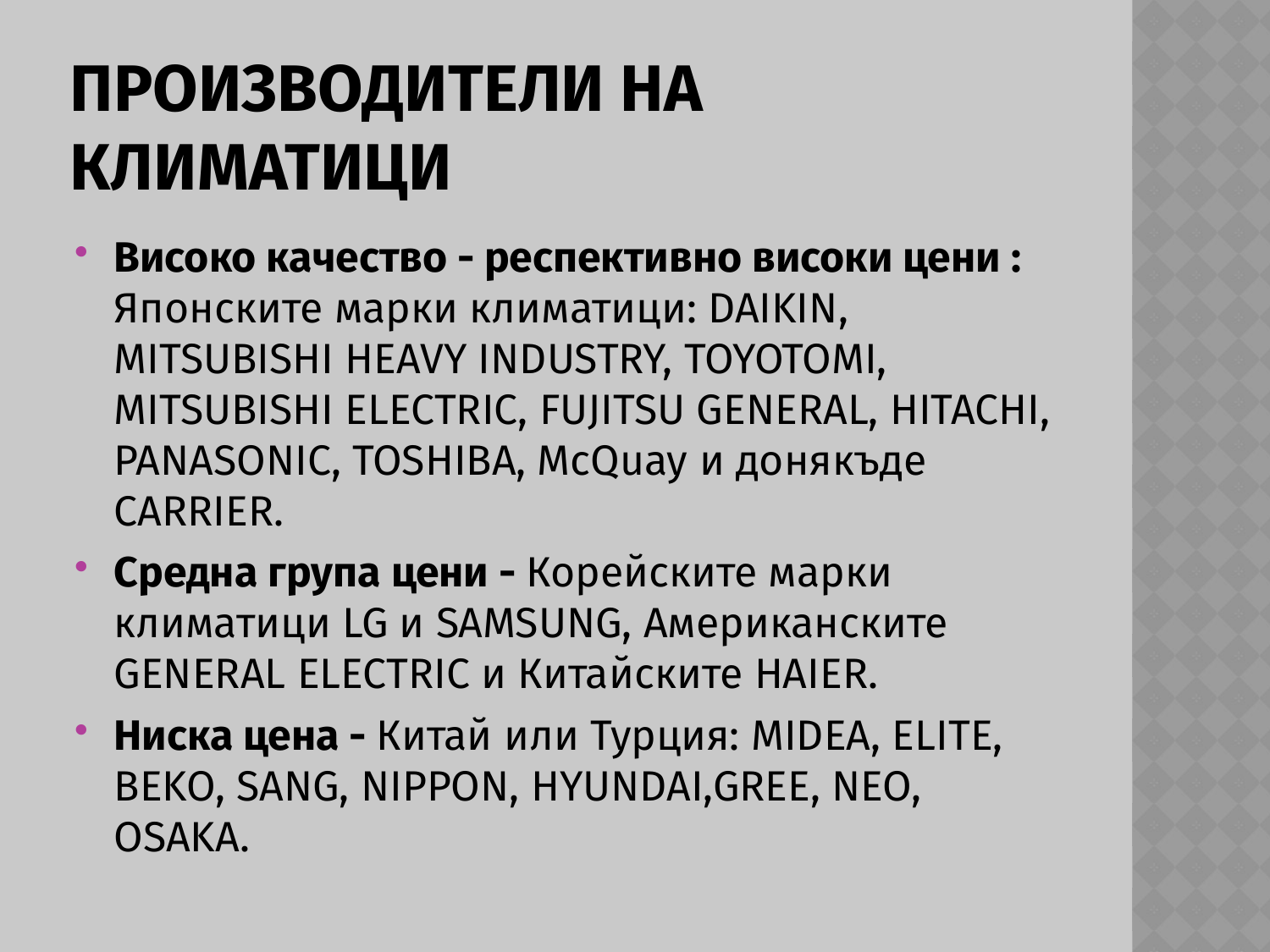

# Производители на климатици
Високо качество - респективно високи цени : Японските марки климатици: DAIKIN, MITSUBISHI HEAVY INDUSTRY, TOYOTOMI, MITSUBISHI ELECTRIC, FUJITSU GENERAL, HITACHI, PANASONIC, TOSHIBA, McQuay и донякъде CARRIER.
Средна група цени - Корейските марки климатици LG и SAMSUNG, Американските GENERAL ELECTRIC и Китайските HAIER.
Ниска цена - Китай или Турция: MIDEA, ELITE, BEKO, SANG, NIPPON, HYUNDAI,GREE, NEO, OSAKA.